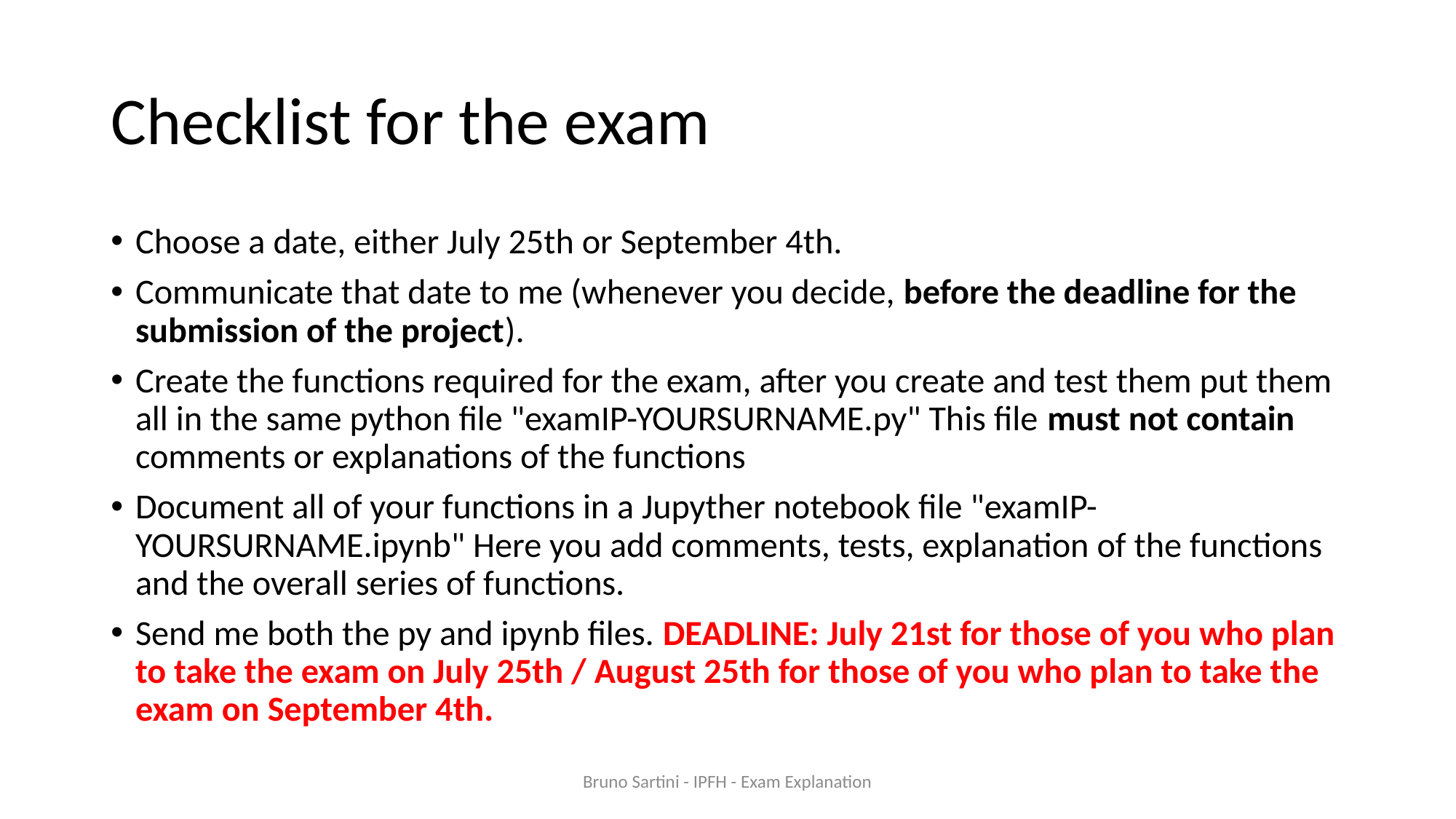

# Checklist for the exam
Choose a date, either July 25th or September 4th.
Communicate that date to me (whenever you decide, before the deadline for the submission of the project).
Create the functions required for the exam, after you create and test them put them all in the same python file "examIP-YOURSURNAME.py" This file must not contain comments or explanations of the functions
Document all of your functions in a Jupyther notebook file "examIP-YOURSURNAME.ipynb" Here you add comments, tests, explanation of the functions and the overall series of functions.
Send me both the py and ipynb files. DEADLINE: July 21st for those of you who plan to take the exam on July 25th / August 25th for those of you who plan to take the exam on September 4th.

Bruno Sartini - IPFH - Exam Explanation